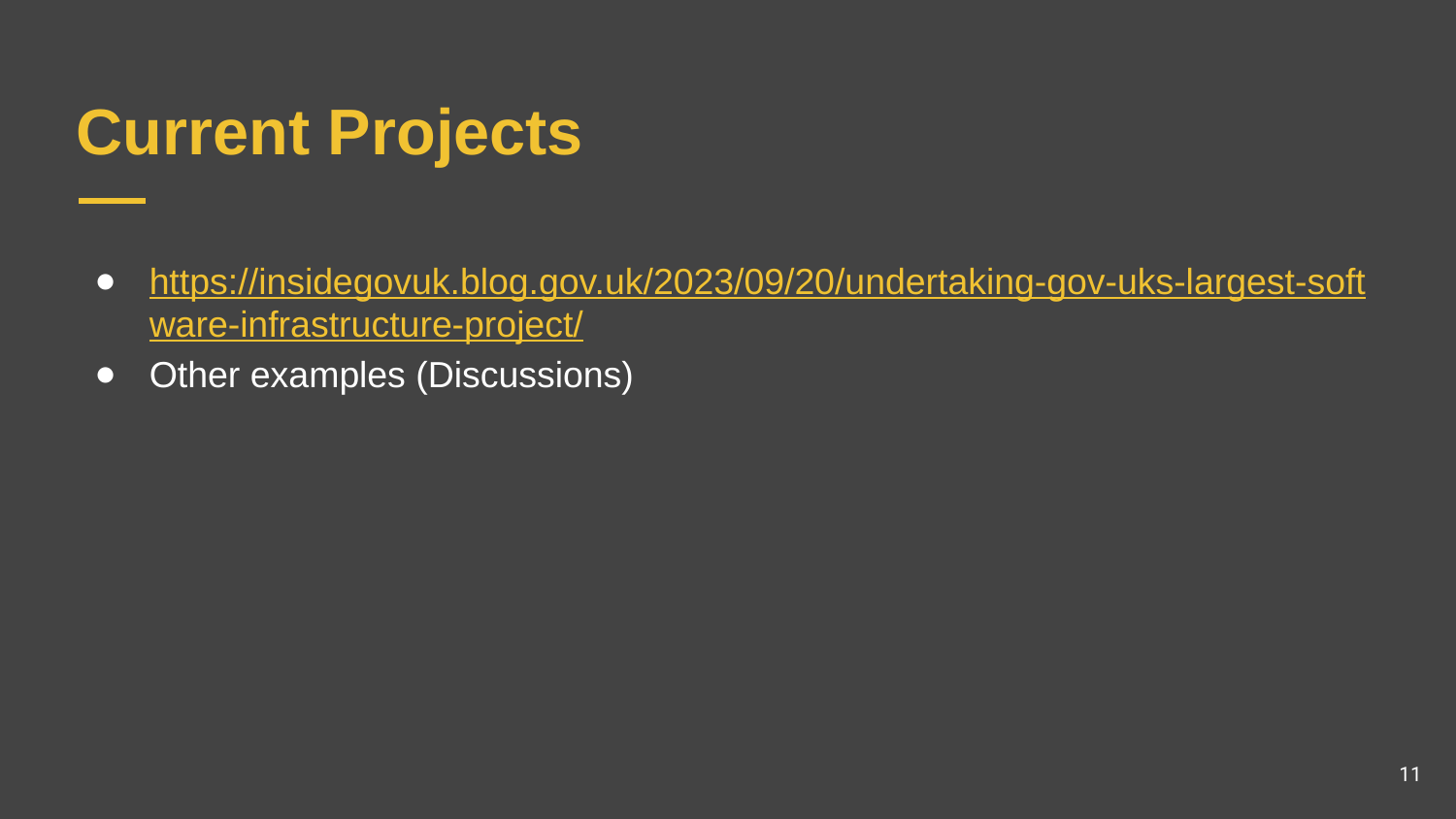

# Current Projects
https://insidegovuk.blog.gov.uk/2023/09/20/undertaking-gov-uks-largest-software-infrastructure-project/
Other examples (Discussions)
11